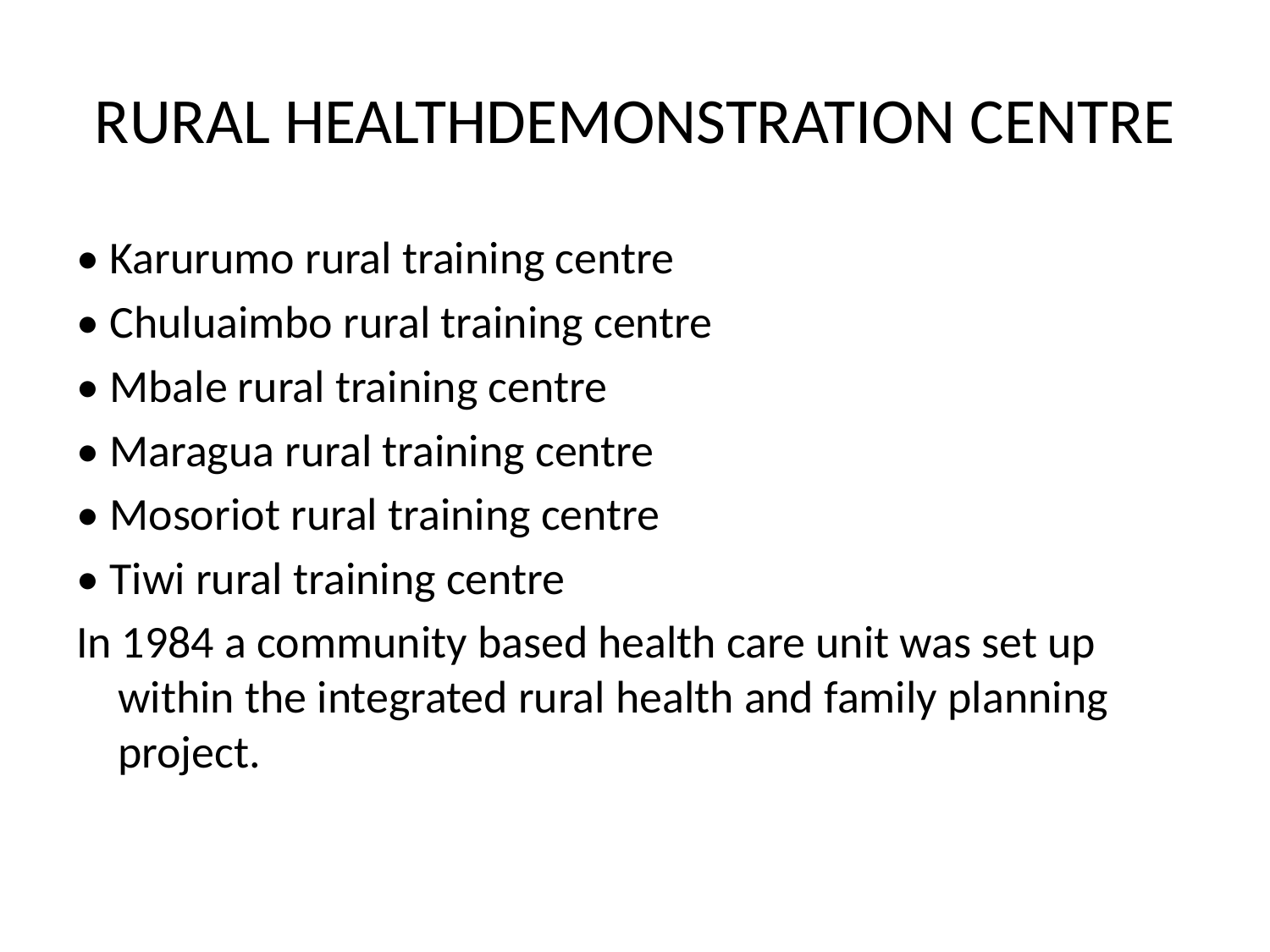

# RURAL HEALTHDEMONSTRATION CENTRE
• Karurumo rural training centre
• Chuluaimbo rural training centre
• Mbale rural training centre
• Maragua rural training centre
• Mosoriot rural training centre
• Tiwi rural training centre
In 1984 a community based health care unit was set up within the integrated rural health and family planning project.